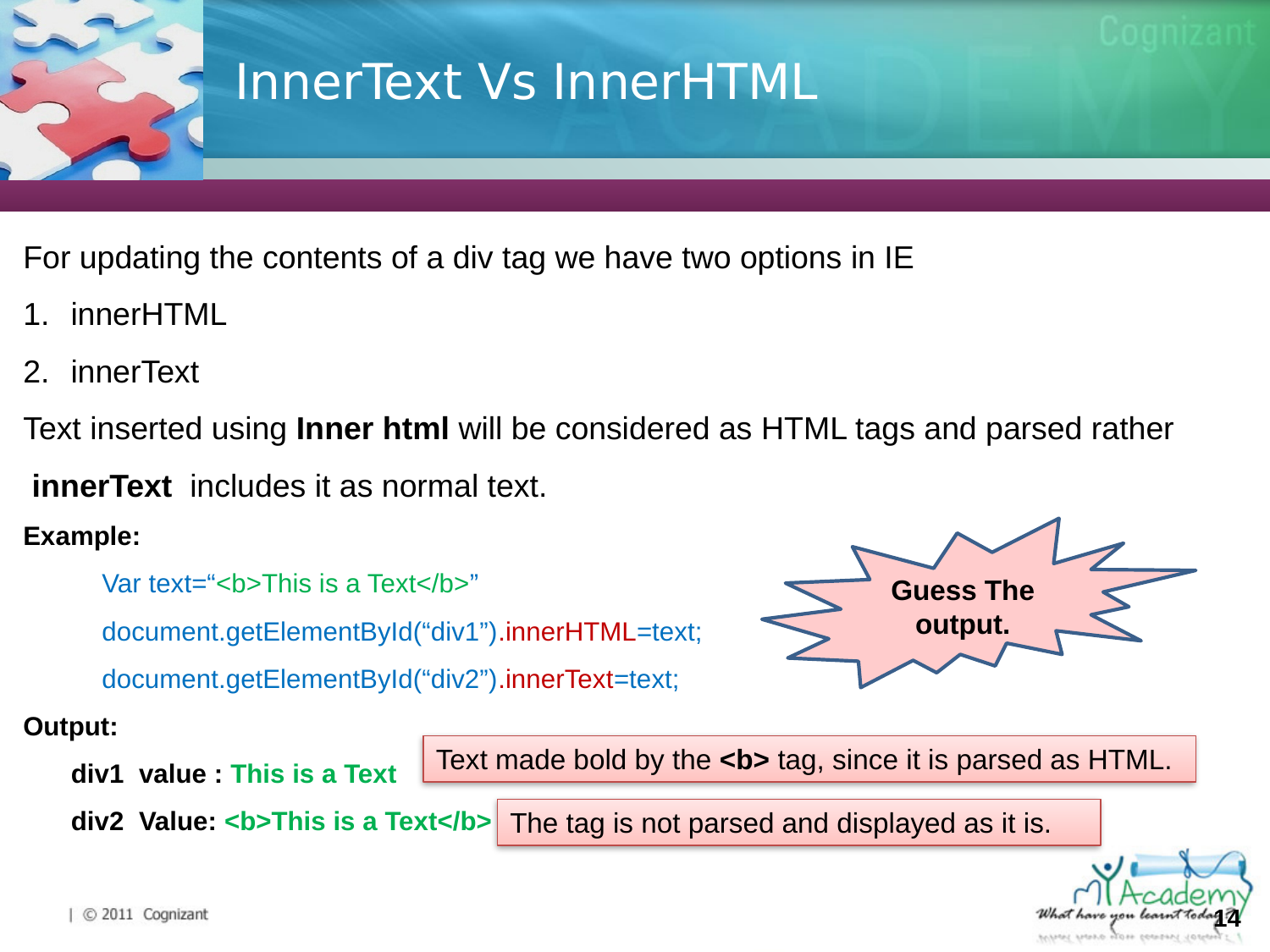

# InnerText Vs InnerHTML
For updating the contents of a div tag we have two options in IE
innerHTML
innerText
Text inserted using Inner html will be considered as HTML tags and parsed rather innerText  includes it as normal text.
Example:
Var text=“<b>This is a Text</b>”
document.getElementById(“div1”).innerHTML=text;
document.getElementById(“div2”).innerText=text;
Output:
div1  value : This is a Text
div2  Value: <b>This is a Text</b>
Guess The output.
Text made bold by the <b> tag, since it is parsed as HTML.
The tag is not parsed and displayed as it is.
14